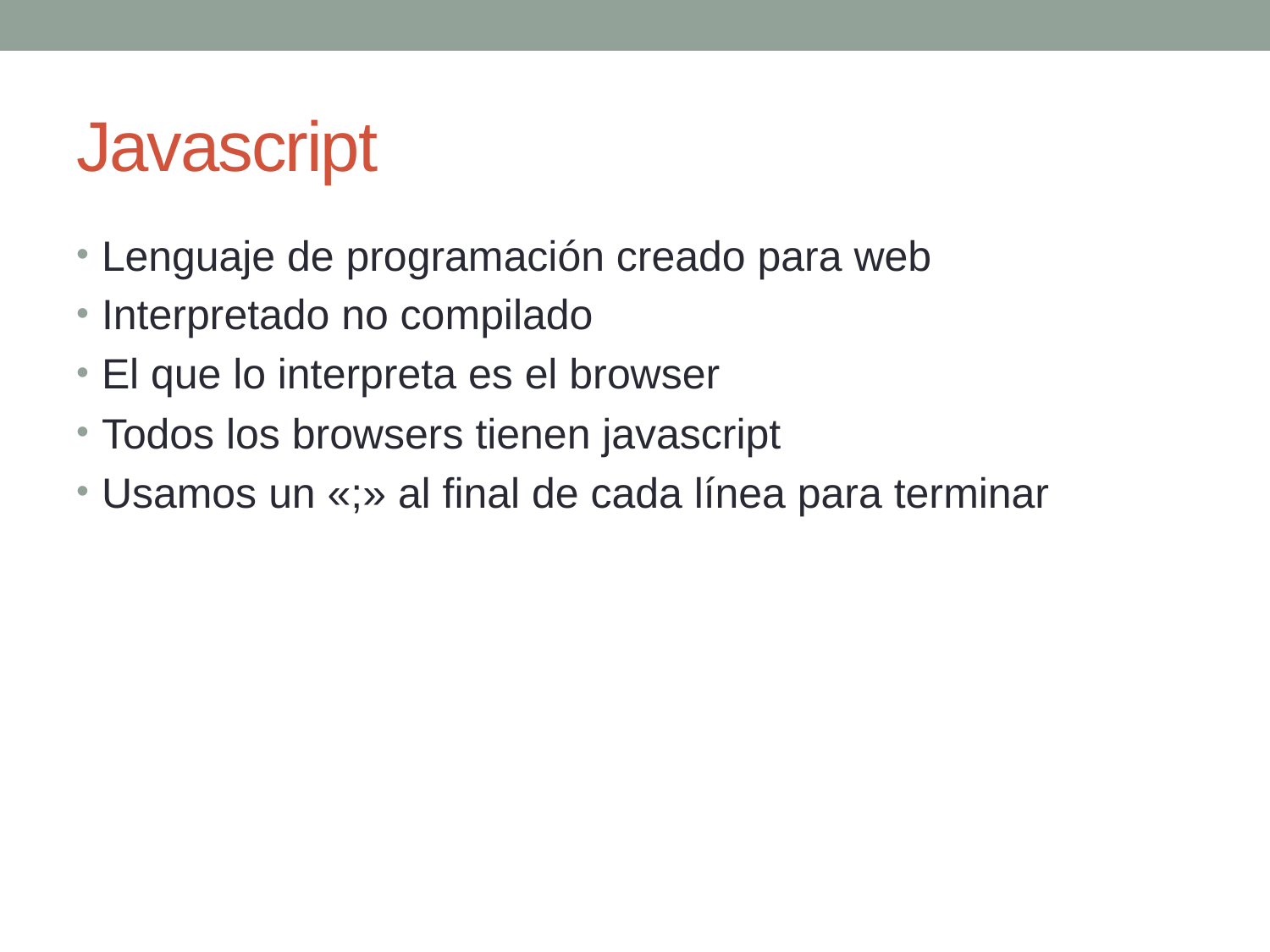

# Javascript
Lenguaje de programación creado para web
Interpretado no compilado
El que lo interpreta es el browser
Todos los browsers tienen javascript
Usamos un «;» al final de cada línea para terminar